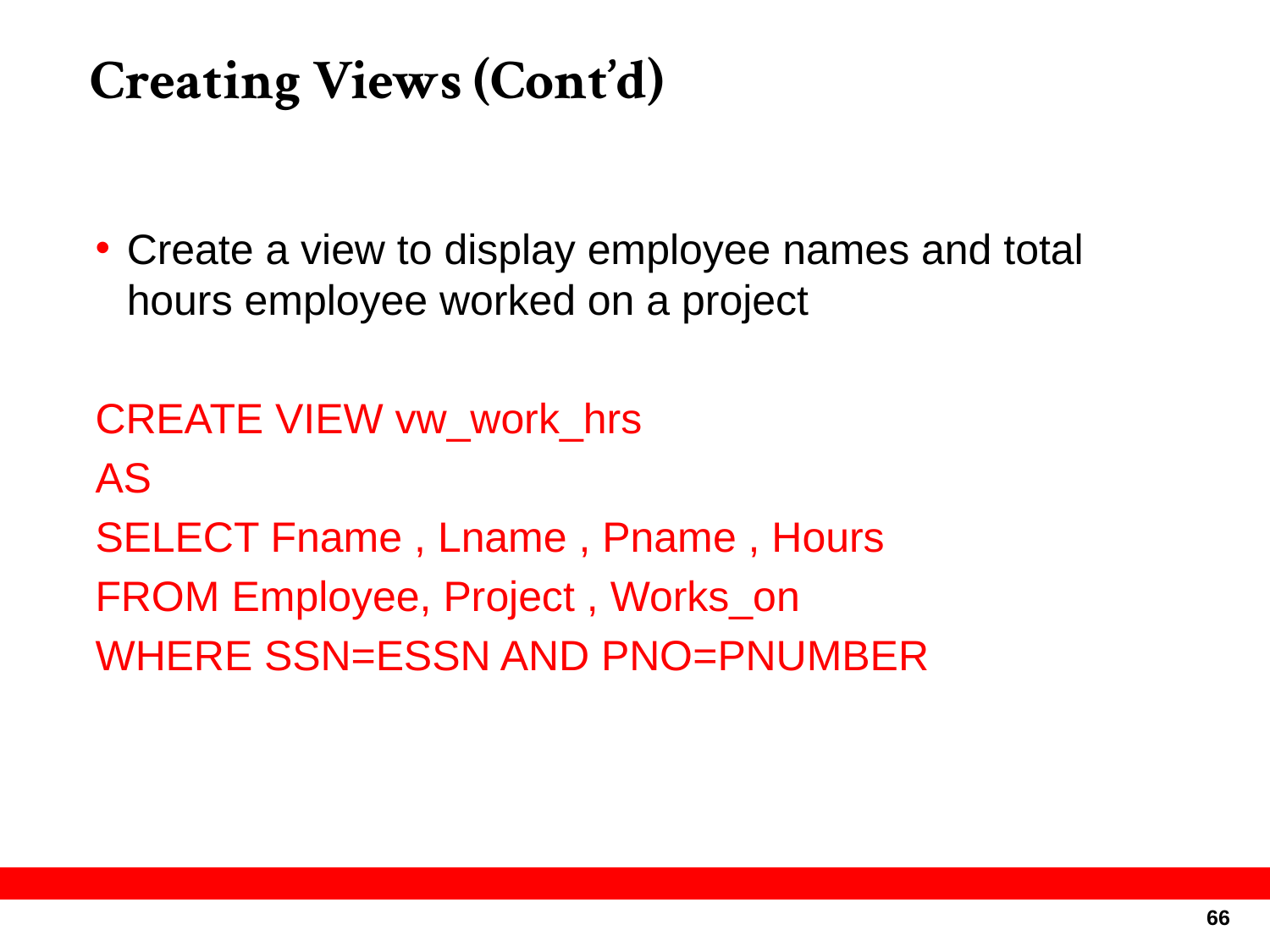

# Creating Views (Cont’d)
Create a view to display employee names and total hours employee worked on a project

CREATE VIEW vw_work_hrs
AS
SELECT Fname , Lname , Pname , Hours
FROM Employee, Project , Works_on
WHERE SSN=ESSN AND PNO=PNUMBER